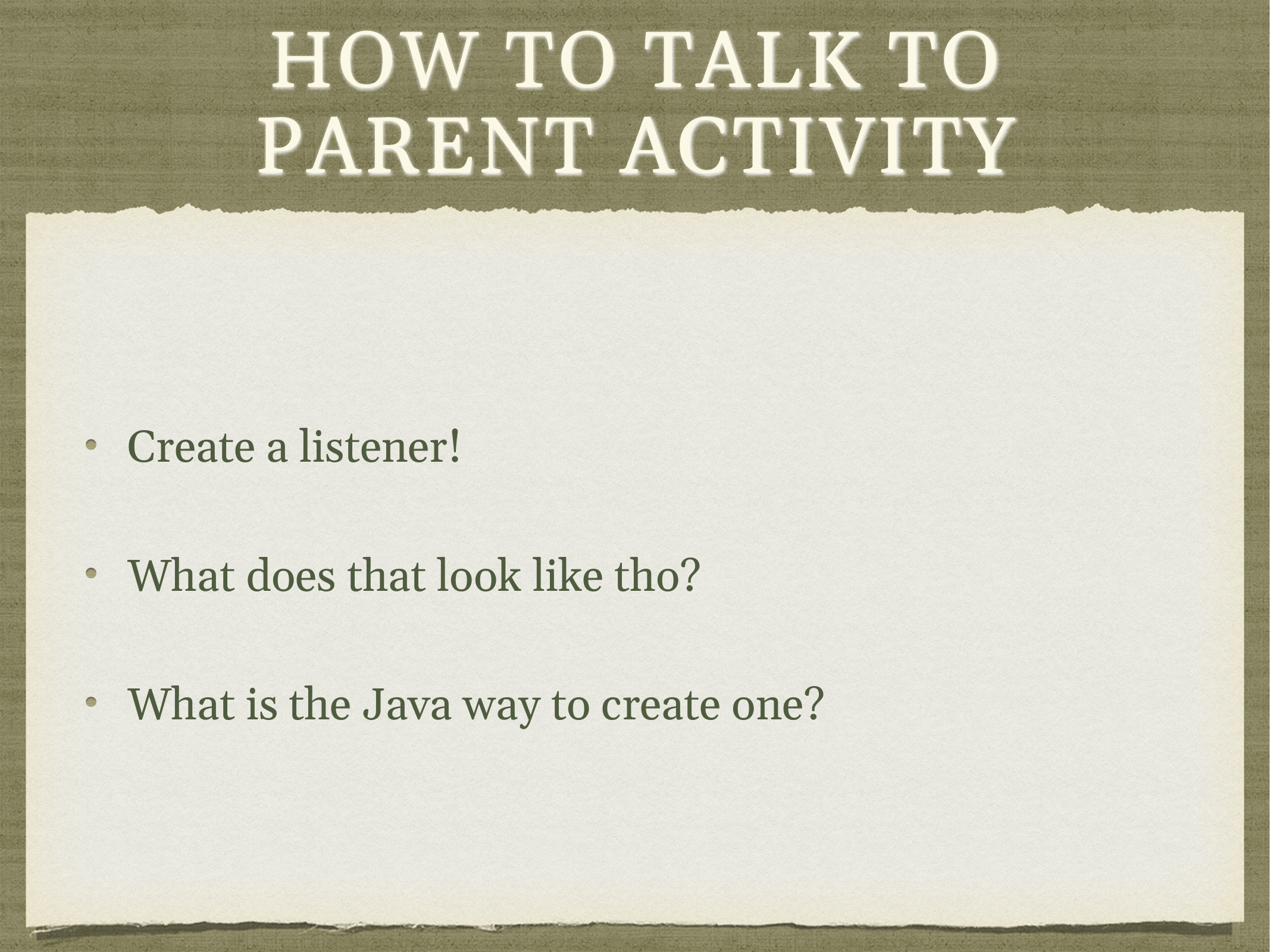

# how to talk to
parent activity
Create a listener!
What does that look like tho?
What is the Java way to create one?